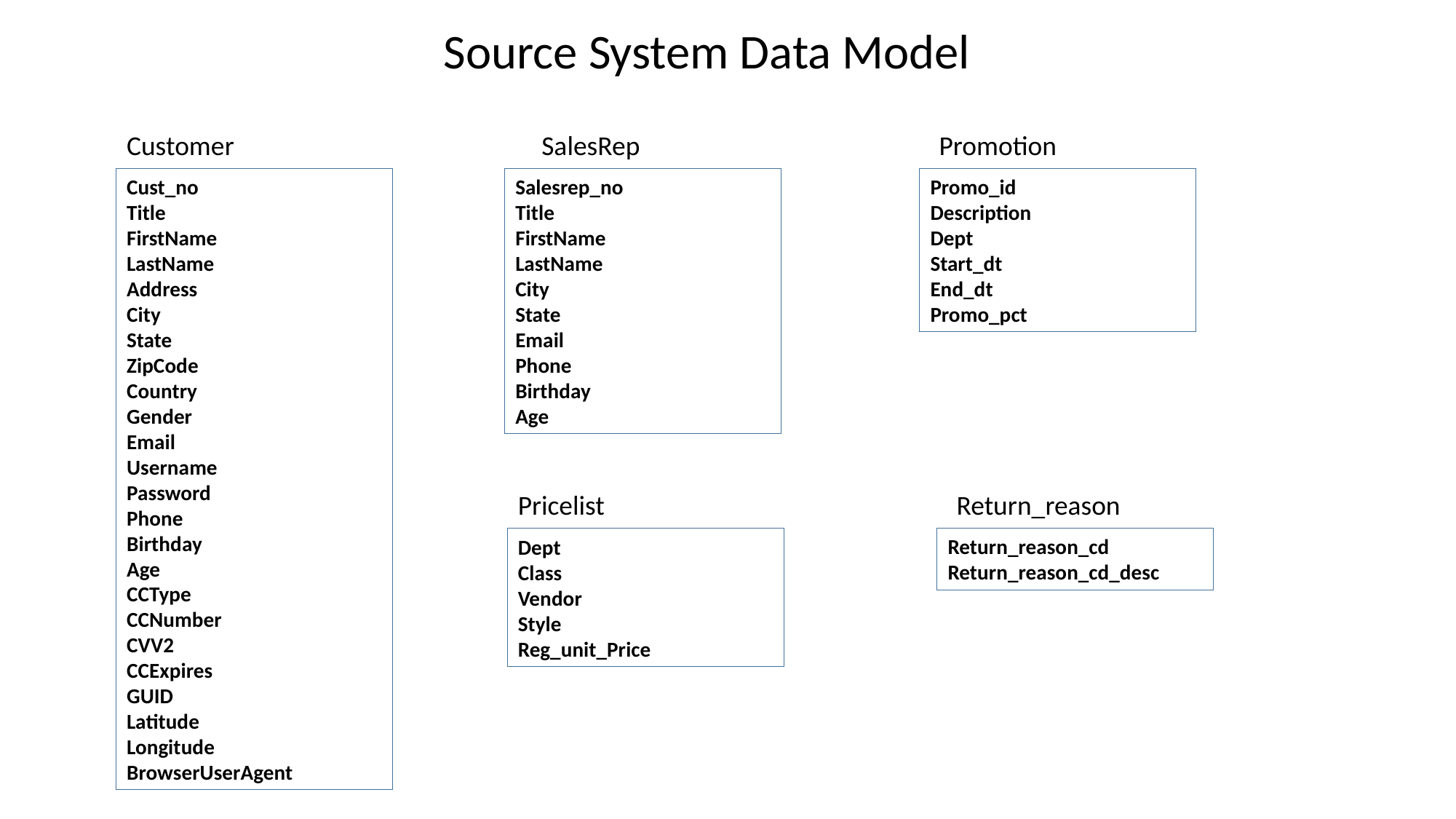

Source System Data Model
Promotion
SalesRep
Customer
Cust_no
Title
FirstName
LastName
Address
City
State
ZipCode
Country
Gender
Email
Username
Password
Phone
Birthday
Age
CCType
CCNumber
CVV2
CCExpires
GUID
Latitude
Longitude
BrowserUserAgent
Salesrep_no
Title
FirstName
LastName
City
State
Email
Phone
Birthday
Age
Promo_id
Description
Dept
Start_dt
End_dt
Promo_pct
Pricelist
Return_reason
Return_reason_cd
Return_reason_cd_desc
Dept
Class
Vendor
Style
Reg_unit_Price